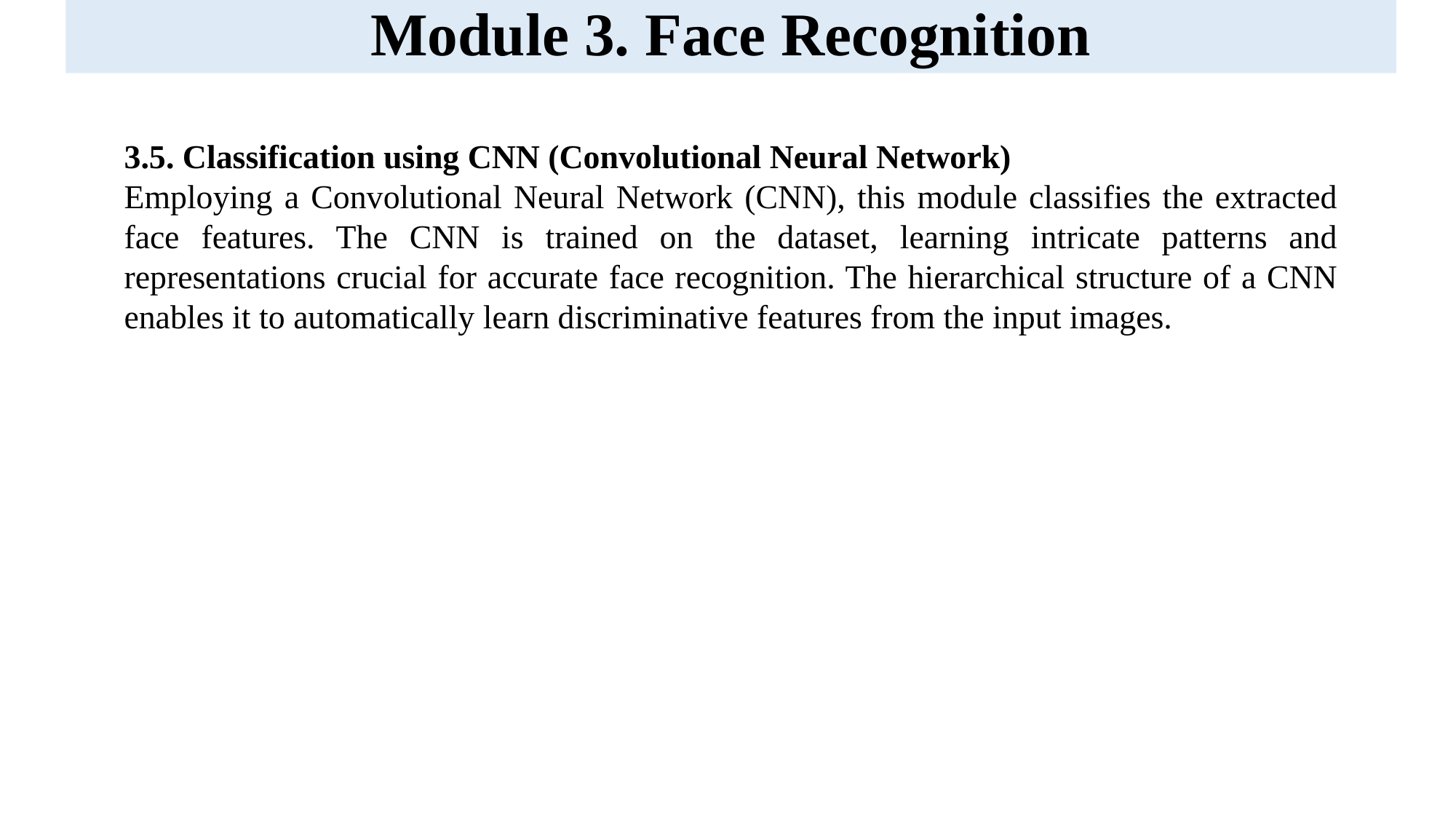

# Module 3. Face Recognition
3.5. Classification using CNN (Convolutional Neural Network)
Employing a Convolutional Neural Network (CNN), this module classifies the extracted face features. The CNN is trained on the dataset, learning intricate patterns and representations crucial for accurate face recognition. The hierarchical structure of a CNN enables it to automatically learn discriminative features from the input images.